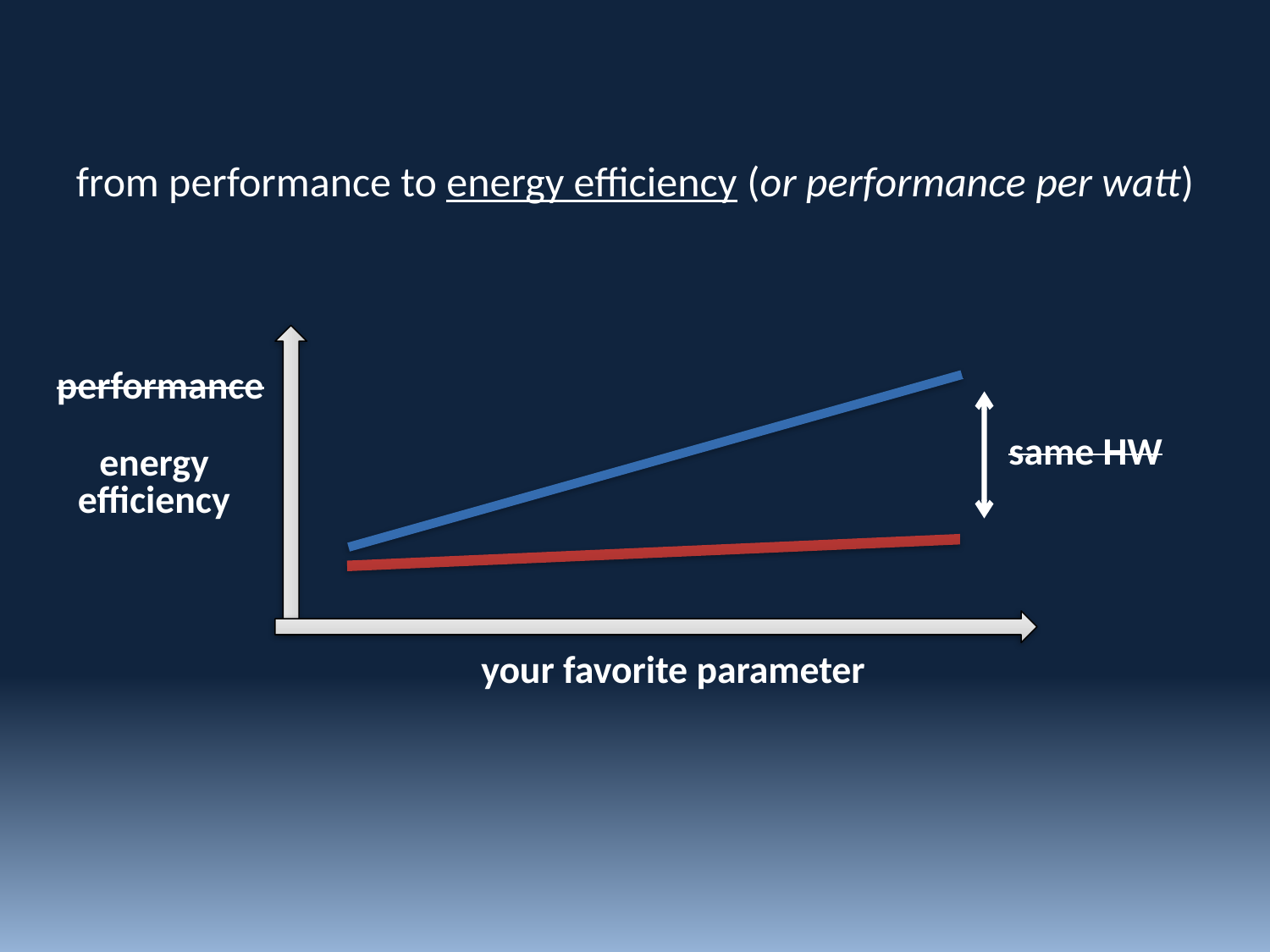

from performance to energy efficiency (or performance per watt)
performance
same HW
energy
efficiency

your favorite parameter